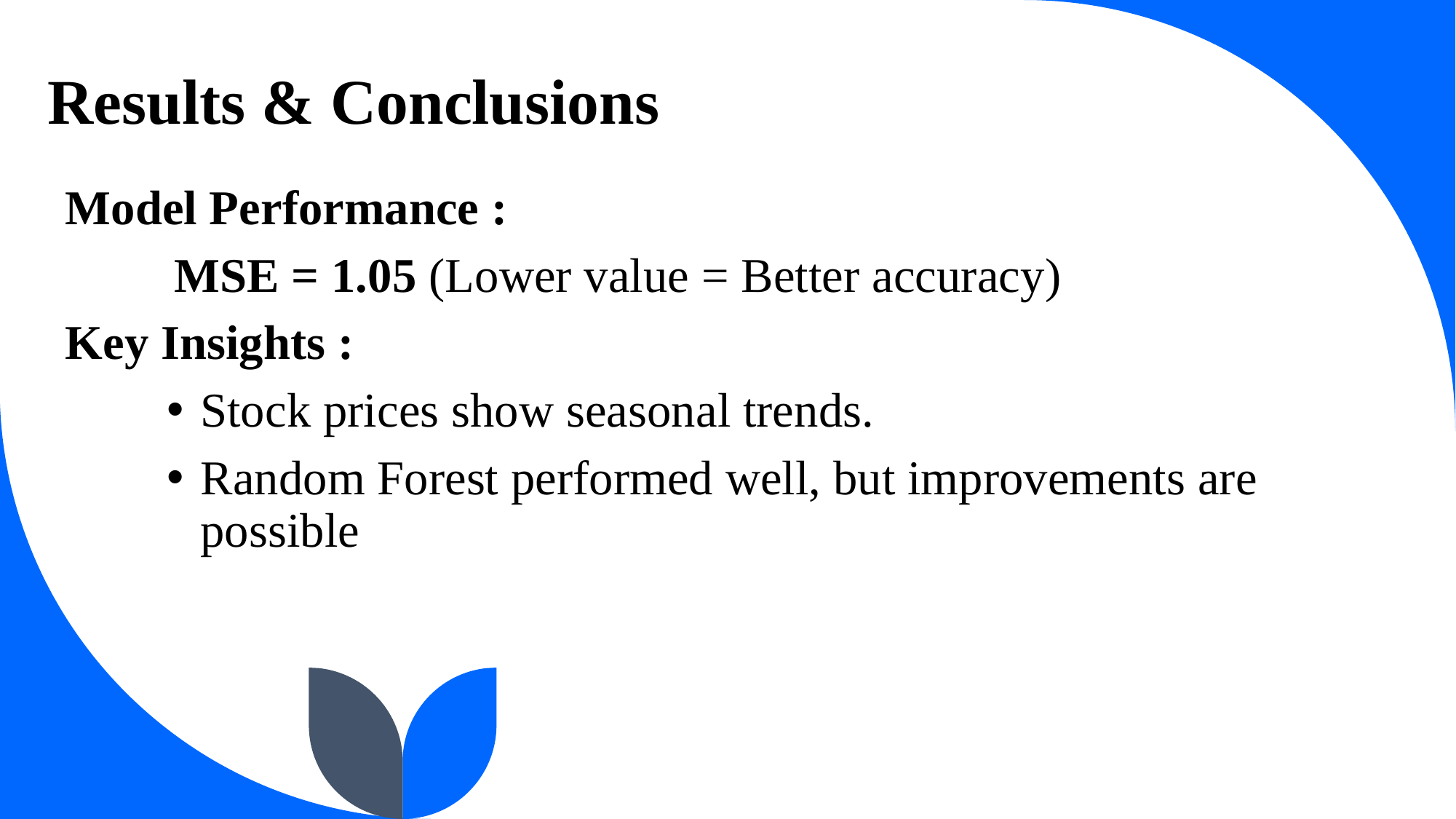

# Results & Conclusions
Model Performance :
	MSE = 1.05 (Lower value = Better accuracy)
Key Insights :
Stock prices show seasonal trends.
Random Forest performed well, but improvements are possible